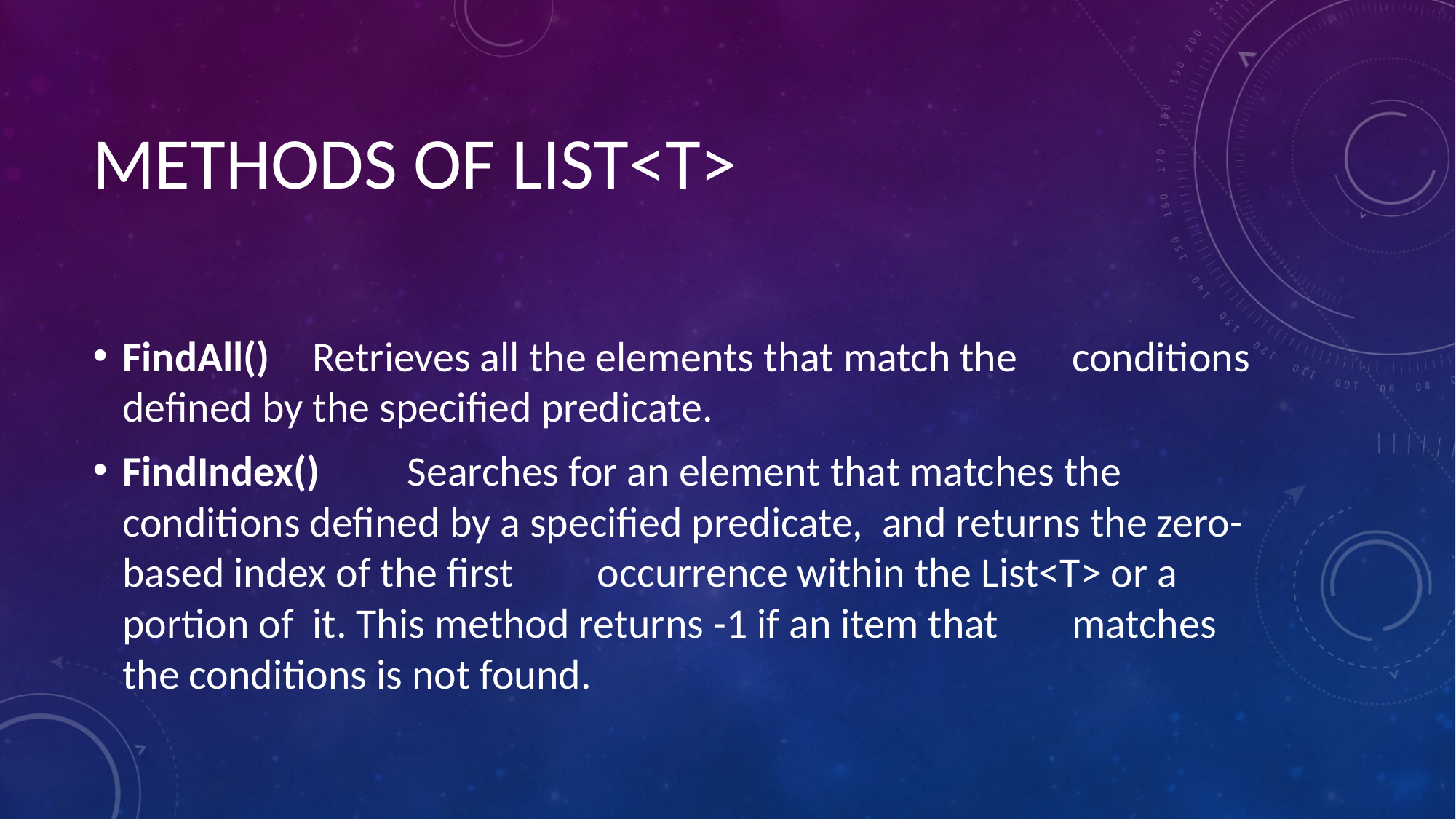

# METHODS OF LIST<T>
FindAll()		Retrieves all the elements that match the 						conditions defined by the specified predicate.
FindIndex()	Searches for an element that matches the 						conditions defined by a specified predicate, 						and returns the zero-based index of the first 					occurrence within the List<T> or a portion of 					it. This method returns -1 if an item that 							matches the conditions is not found.